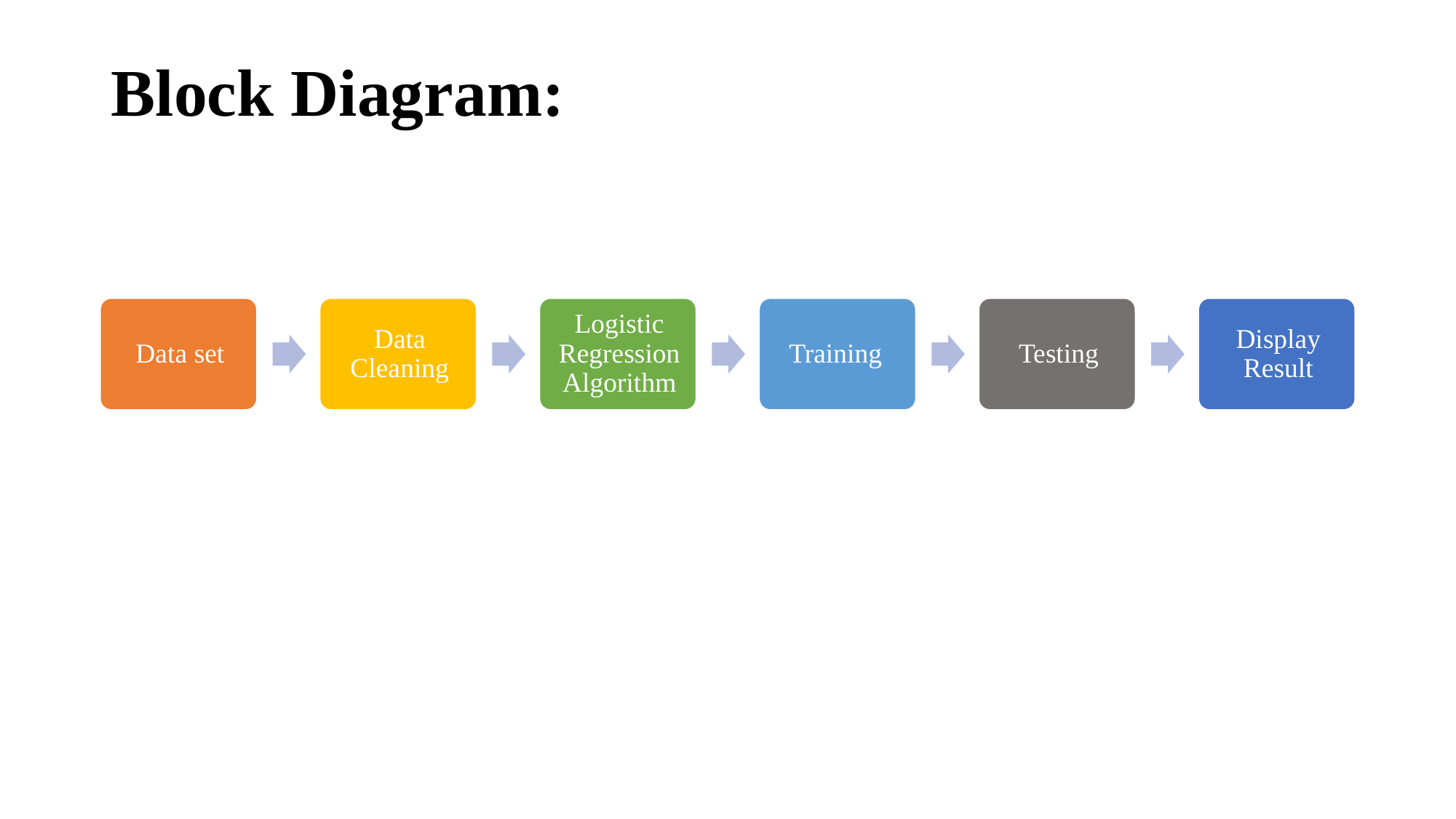

# Block Diagram:
Data set

Data Cleaning

Logistic Regression Algorithm

Training

Testing

Display Result